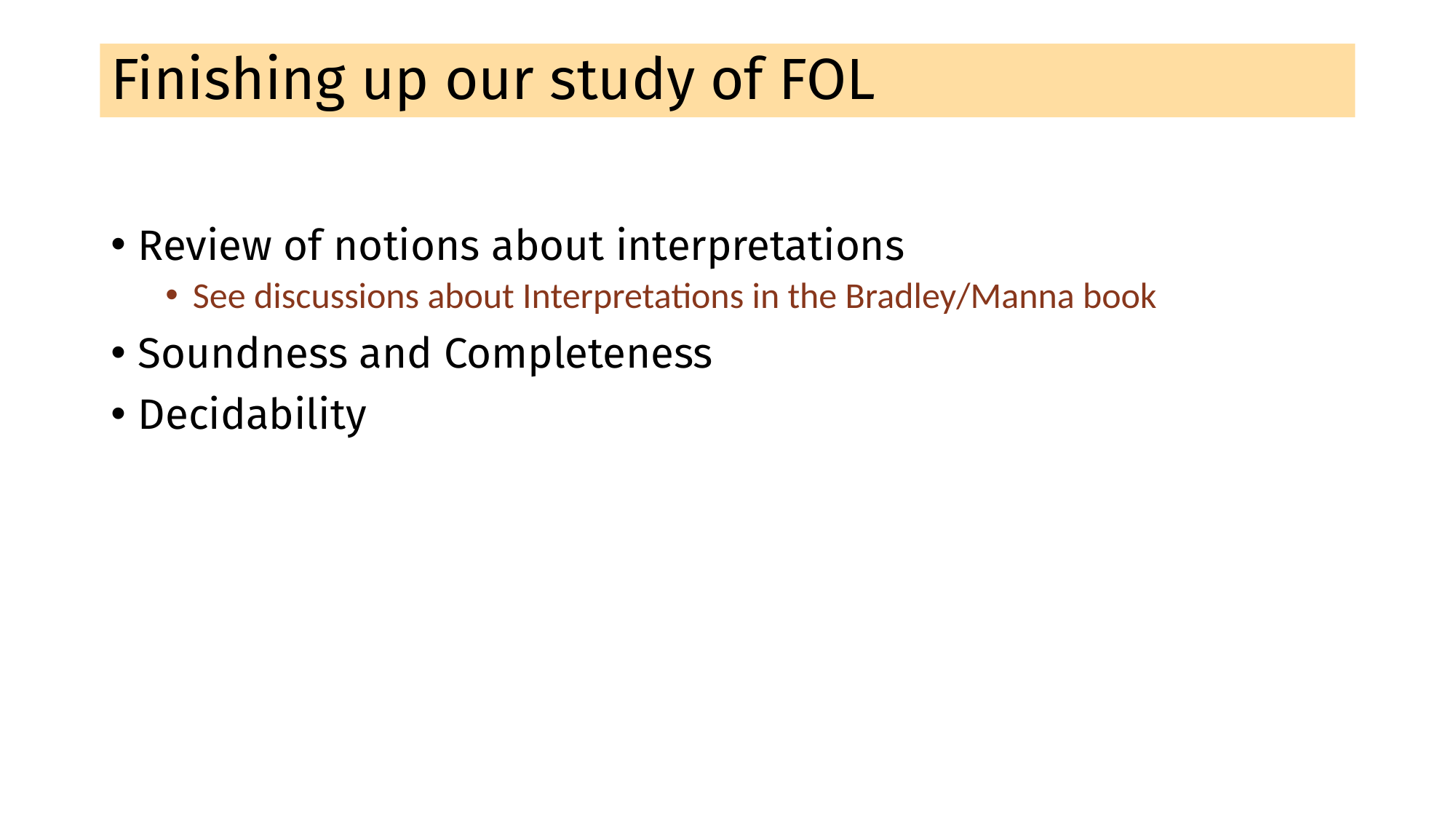

# Finishing up our study of FOL
Review of notions about interpretations
See discussions about Interpretations in the Bradley/Manna book
Soundness and Completeness
Decidability